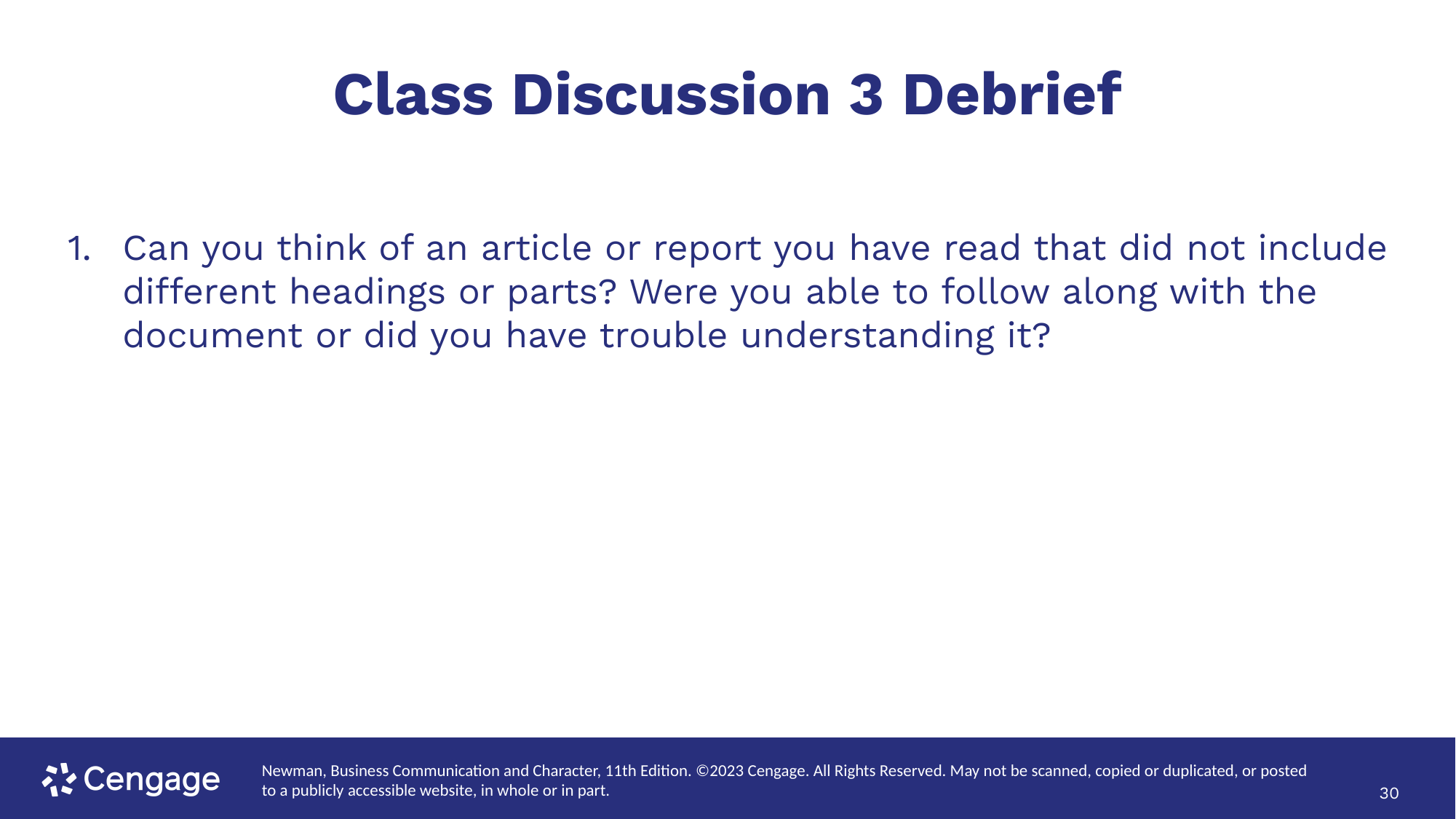

# Class Discussion 3 Debrief
Can you think of an article or report you have read that did not include different headings or parts? Were you able to follow along with the document or did you have trouble understanding it?